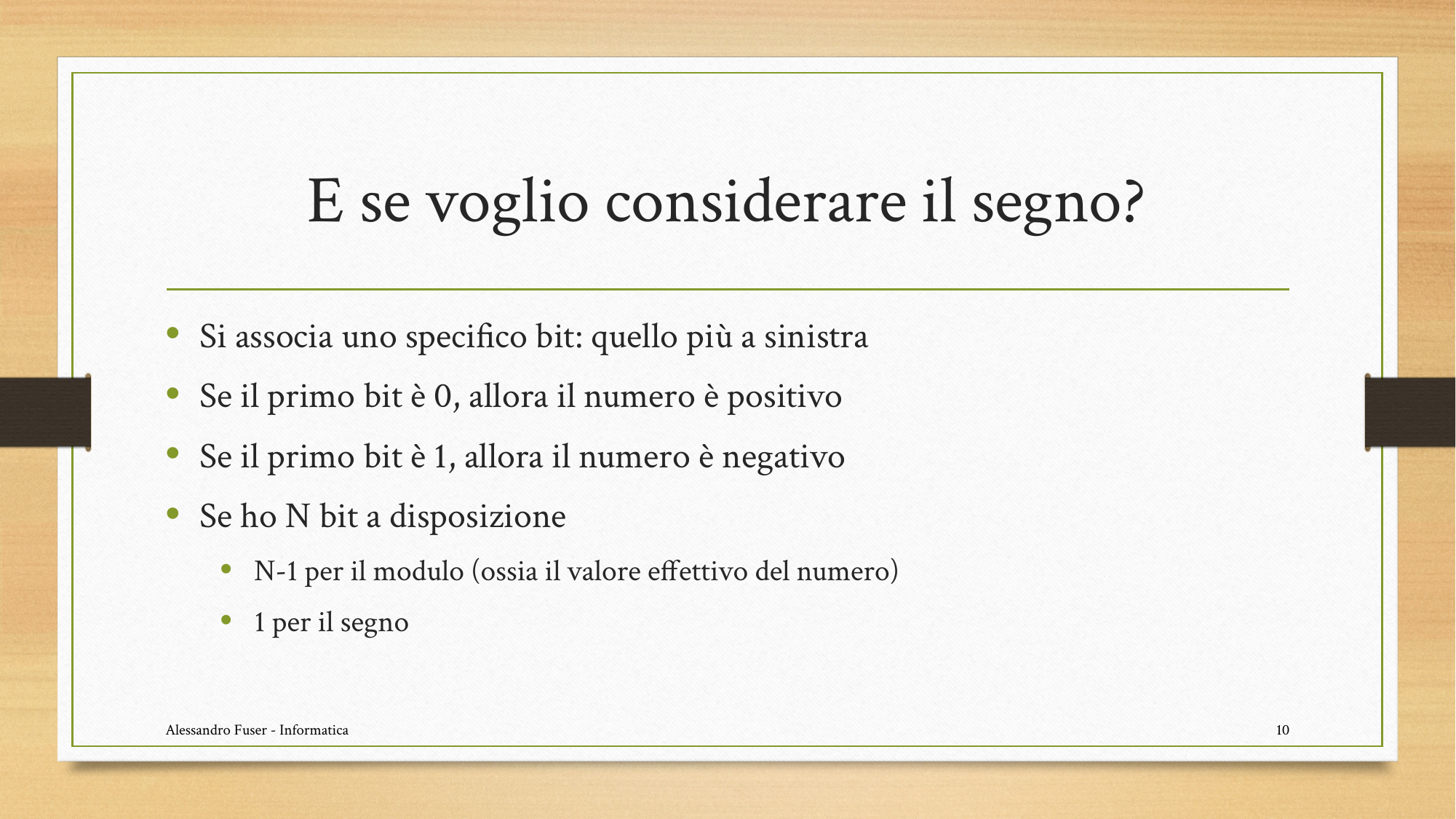

# E se voglio considerare il segno?
Si associa uno specifico bit: quello più a sinistra
Se il primo bit è 0, allora il numero è positivo
Se il primo bit è 1, allora il numero è negativo
Se ho N bit a disposizione
N-1 per il modulo (ossia il valore effettivo del numero)
1 per il segno
Alessandro Fuser - Informatica
10